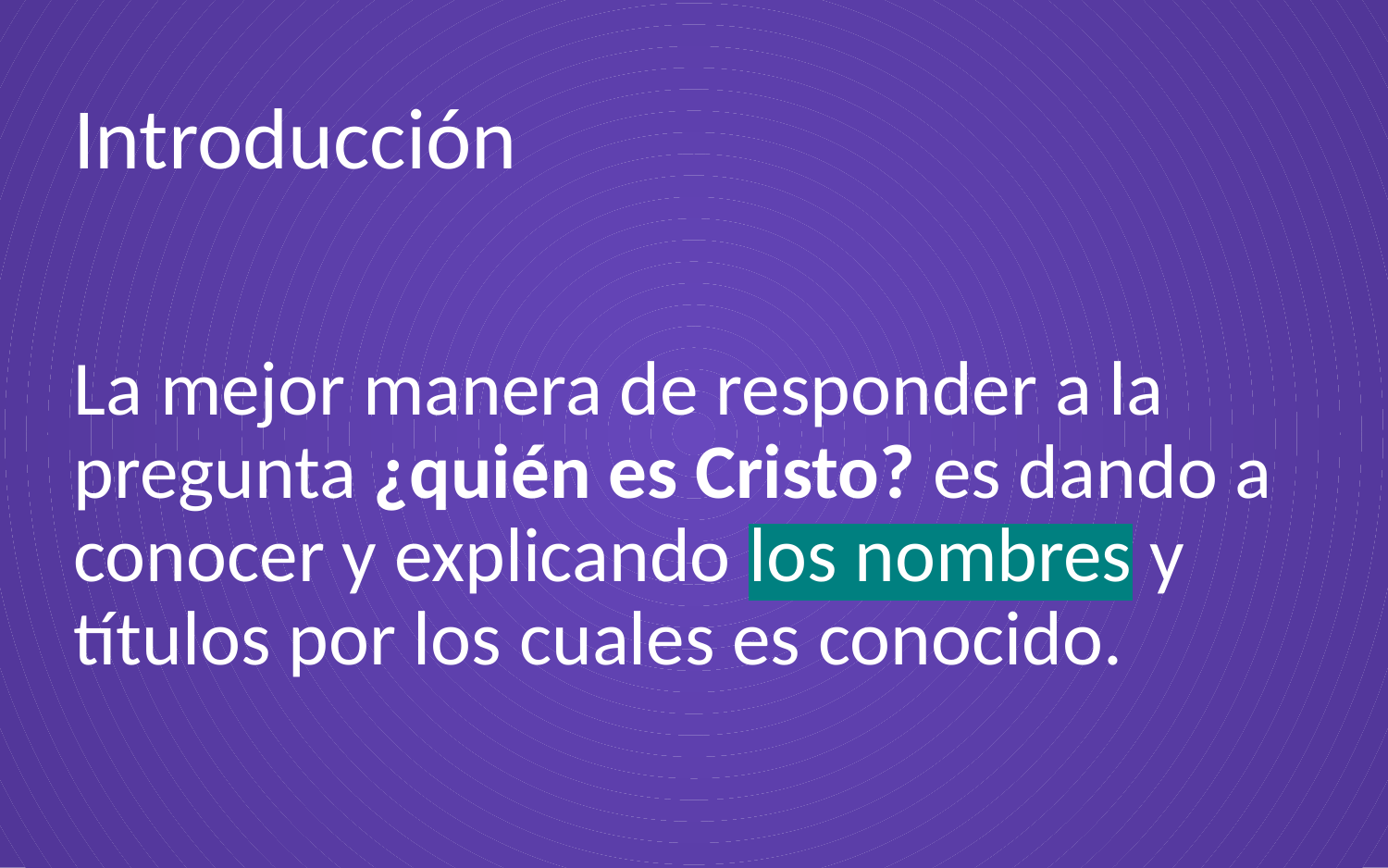

# Introducción
La mejor manera de responder a la pregunta ¿quién es Cristo? es dando a conocer y explicando los nombres y títulos por los cuales es conocido.